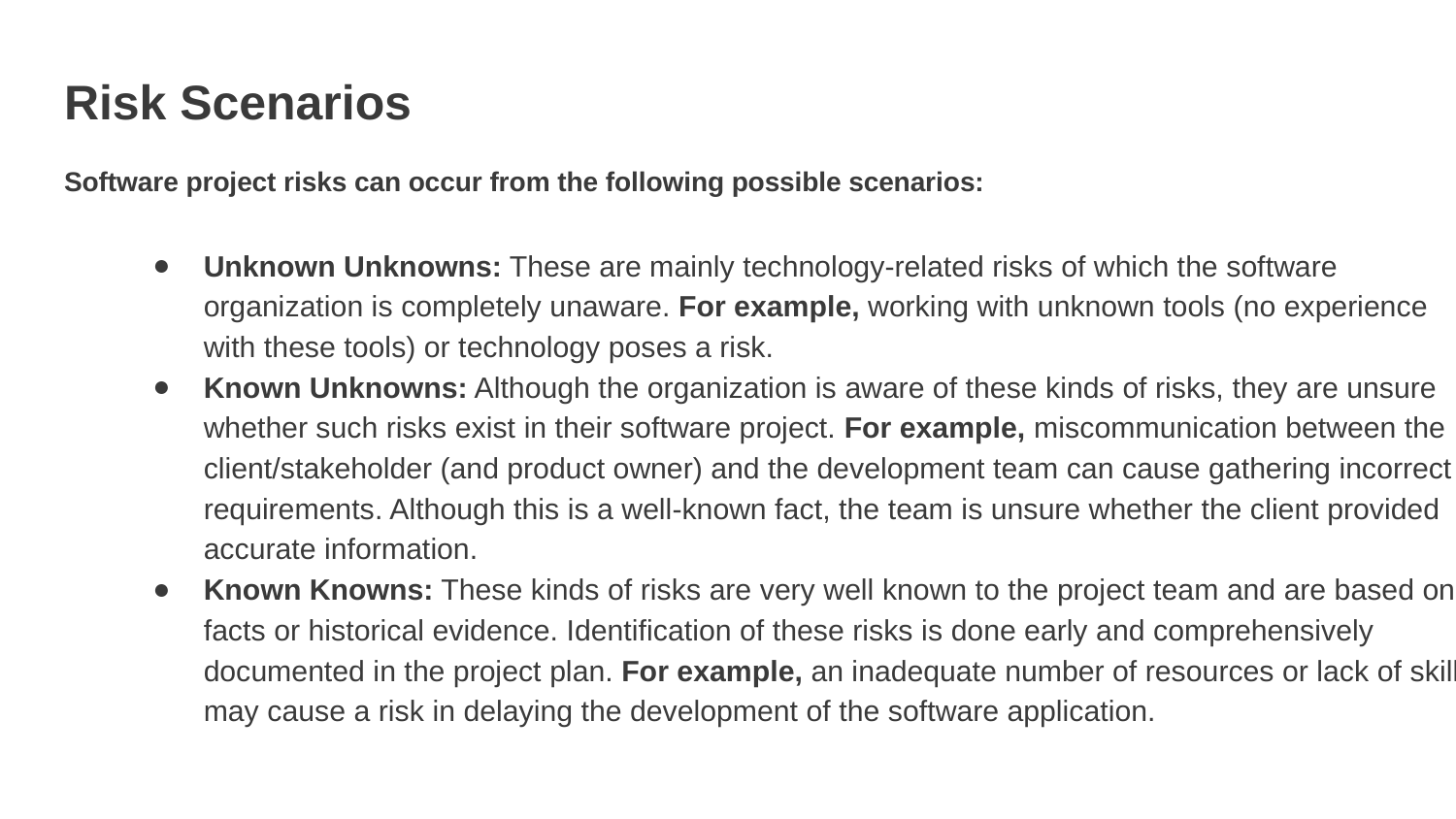

Risk Scenarios
Software project risks can occur from the following possible scenarios:
Unknown Unknowns: These are mainly technology-related risks of which the software organization is completely unaware. For example, working with unknown tools (no experience with these tools) or technology poses a risk.
Known Unknowns: Although the organization is aware of these kinds of risks, they are unsure whether such risks exist in their software project. For example, miscommunication between the client/stakeholder (and product owner) and the development team can cause gathering incorrect requirements. Although this is a well-known fact, the team is unsure whether the client provided accurate information.
Known Knowns: These kinds of risks are very well known to the project team and are based on facts or historical evidence. Identification of these risks is done early and comprehensively documented in the project plan. For example, an inadequate number of resources or lack of skill may cause a risk in delaying the development of the software application.